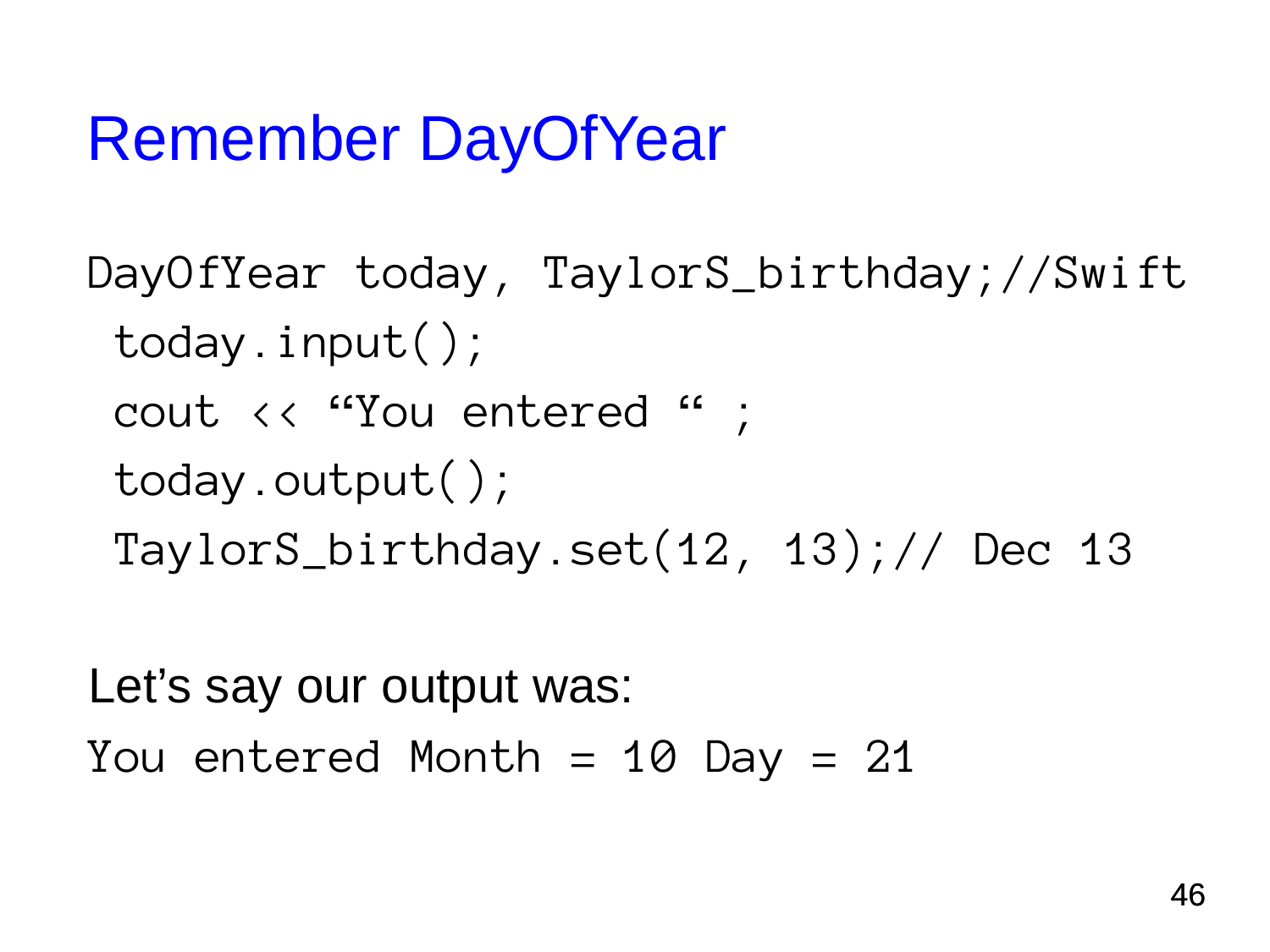

# Remember DayOfYear
DayOfYear today, TaylorS_birthday;//Swift
 today.input();
 cout << “You entered “ ;
 today.output();
 TaylorS_birthday.set(12, 13);// Dec 13

Let’s say our output was:
You entered Month = 10 Day = 21